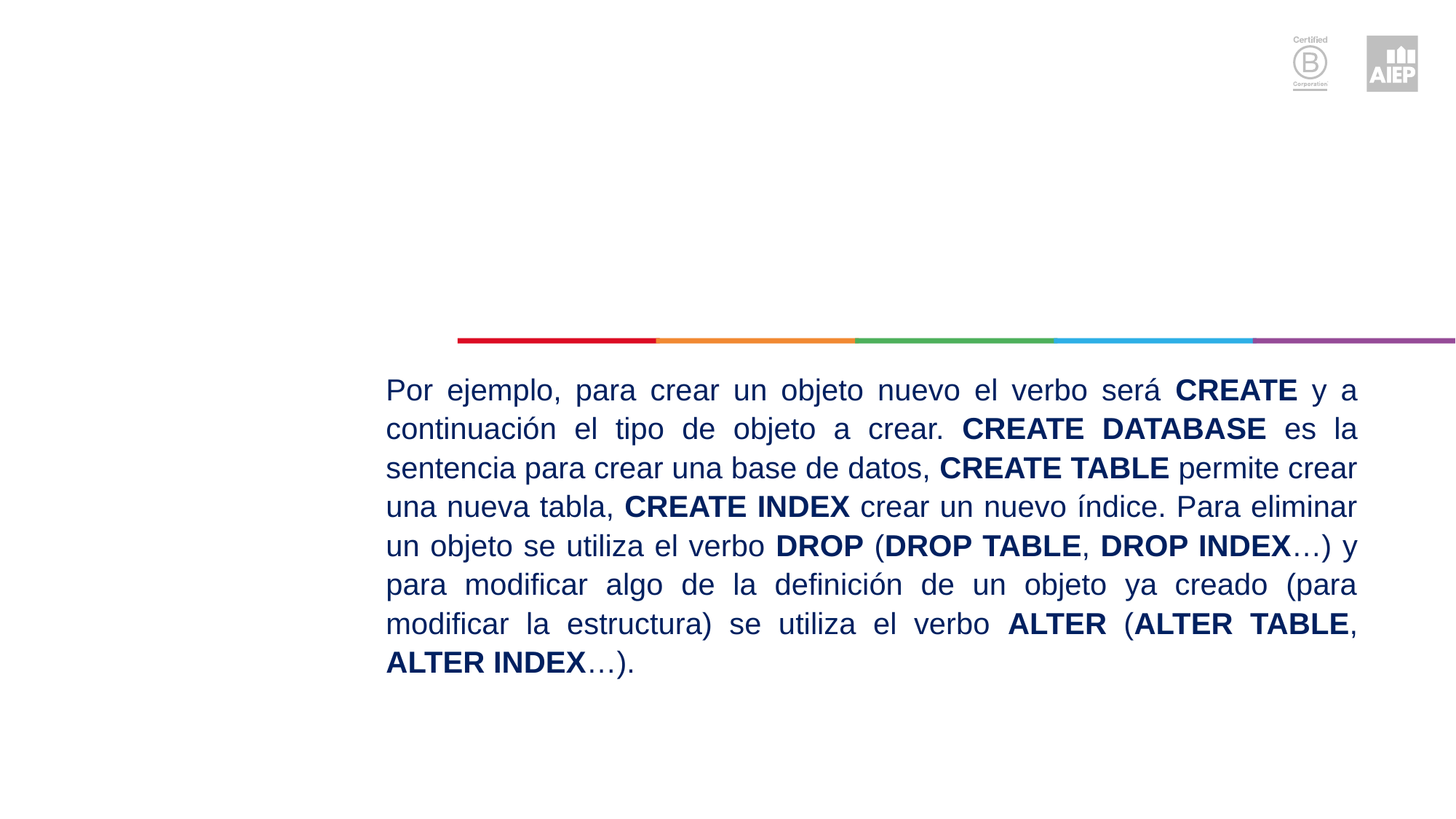

#
Por ejemplo, para crear un objeto nuevo el verbo será CREATE y a continuación el tipo de objeto a crear. CREATE DATABASE es la sentencia para crear una base de datos, CREATE TABLE permite crear una nueva tabla, CREATE INDEX crear un nuevo índice. Para eliminar un objeto se utiliza el verbo DROP (DROP TABLE, DROP INDEX…) y para modificar algo de la definición de un objeto ya creado (para modificar la estructura) se utiliza el verbo ALTER (ALTER TABLE, ALTER INDEX…).